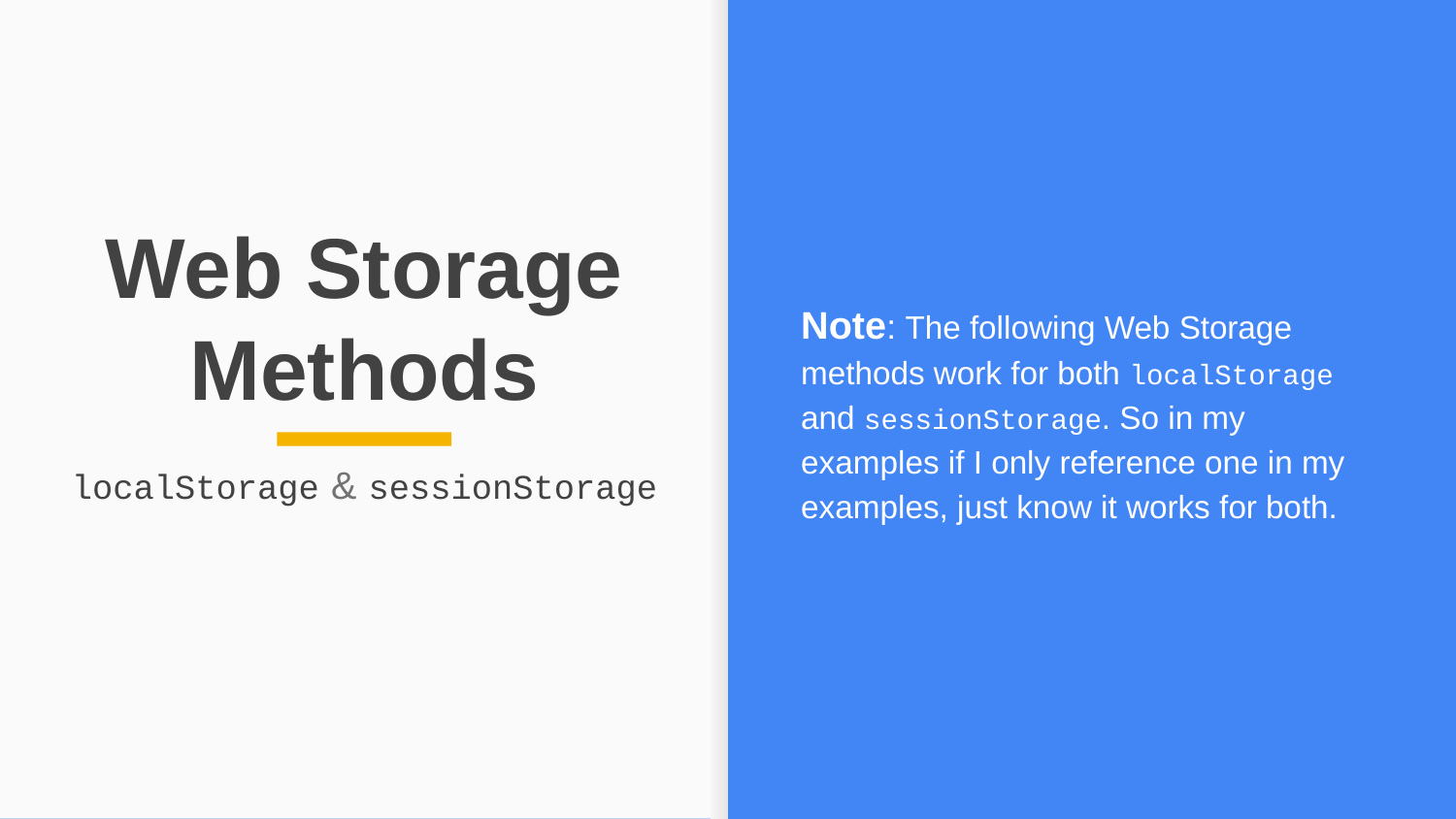

Note: The following Web Storage methods work for both localStorage and sessionStorage. So in my examples if I only reference one in my examples, just know it works for both.
# Web Storage Methods

localStorage & sessionStorage